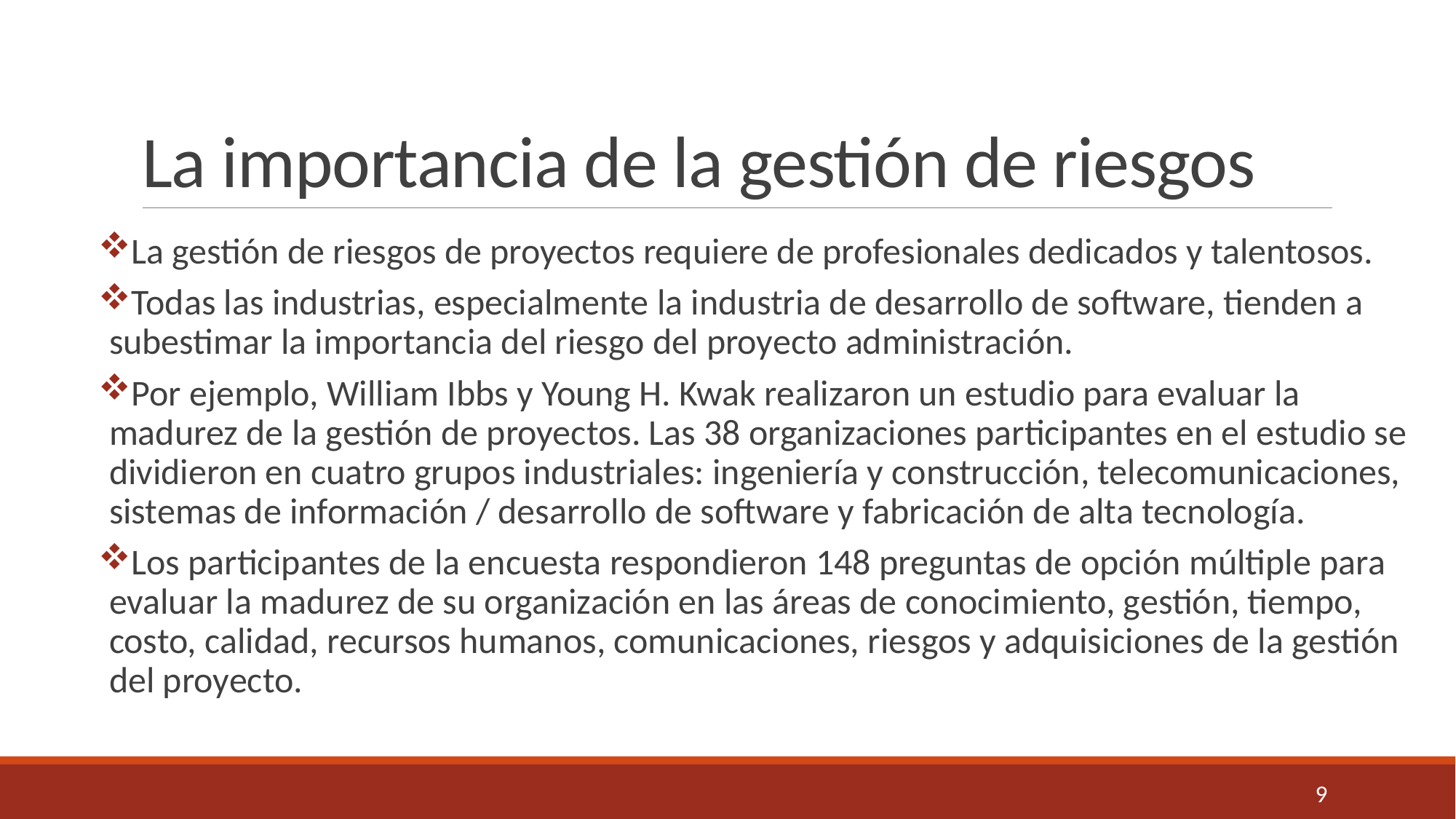

# La importancia de la gestión de riesgos
La gestión de riesgos de proyectos requiere de profesionales dedicados y talentosos.
Todas las industrias, especialmente la industria de desarrollo de software, tienden a subestimar la importancia del riesgo del proyecto administración.
Por ejemplo, William Ibbs y Young H. Kwak realizaron un estudio para evaluar la madurez de la gestión de proyectos. Las 38 organizaciones participantes en el estudio se dividieron en cuatro grupos industriales: ingeniería y construcción, telecomunicaciones, sistemas de información / desarrollo de software y fabricación de alta tecnología.
Los participantes de la encuesta respondieron 148 preguntas de opción múltiple para evaluar la madurez de su organización en las áreas de conocimiento, gestión, tiempo, costo, calidad, recursos humanos, comunicaciones, riesgos y adquisiciones de la gestión del proyecto.
9